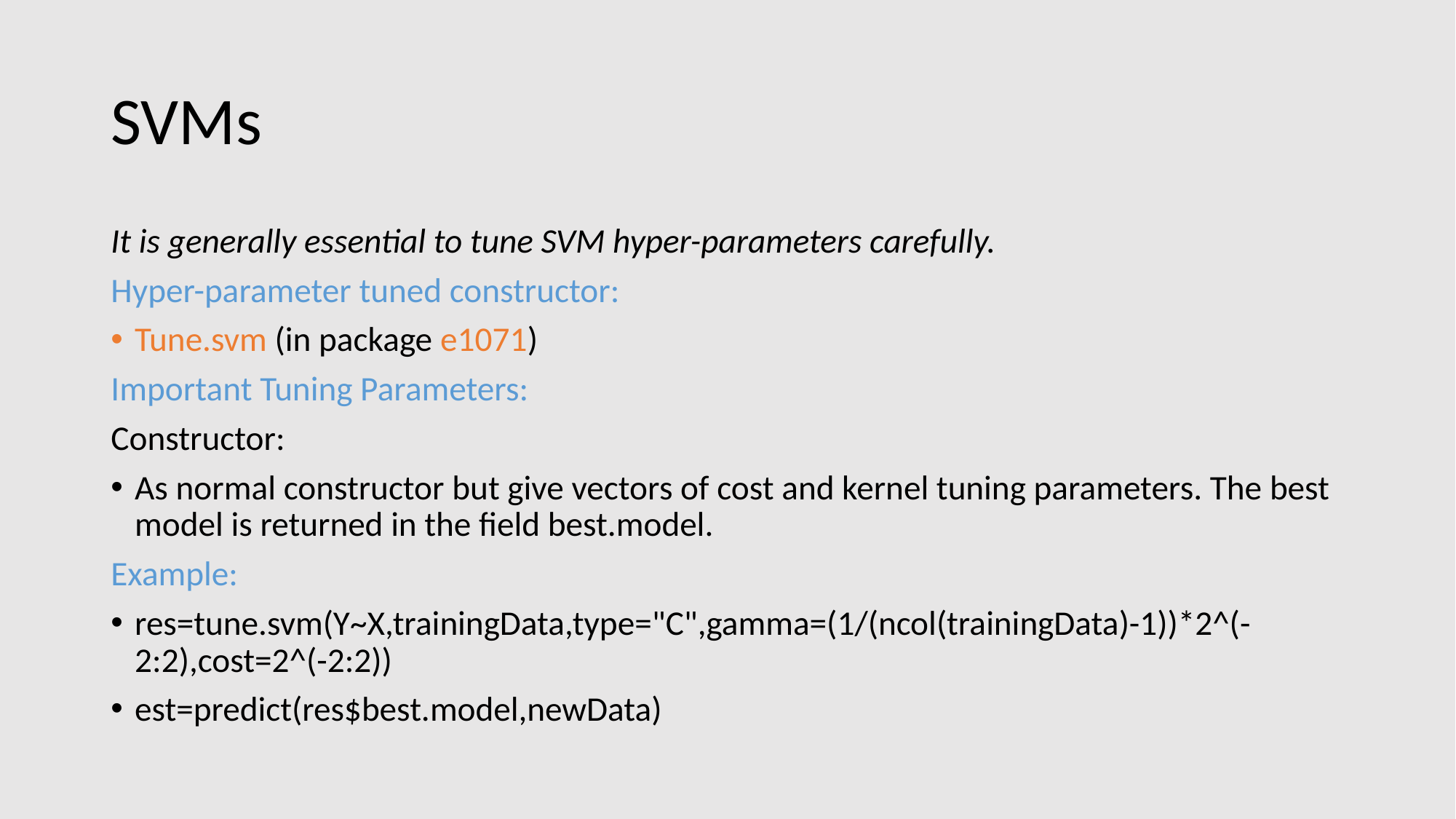

# SVMs
It is generally essential to tune SVM hyper-parameters carefully.
Hyper-parameter tuned constructor:
Tune.svm (in package e1071)
Important Tuning Parameters:
Constructor:
As normal constructor but give vectors of cost and kernel tuning parameters. The best model is returned in the field best.model.
Example:
res=tune.svm(Y~X,trainingData,type="C",gamma=(1/(ncol(trainingData)-1))*2^(-2:2),cost=2^(-2:2))
est=predict(res$best.model,newData)